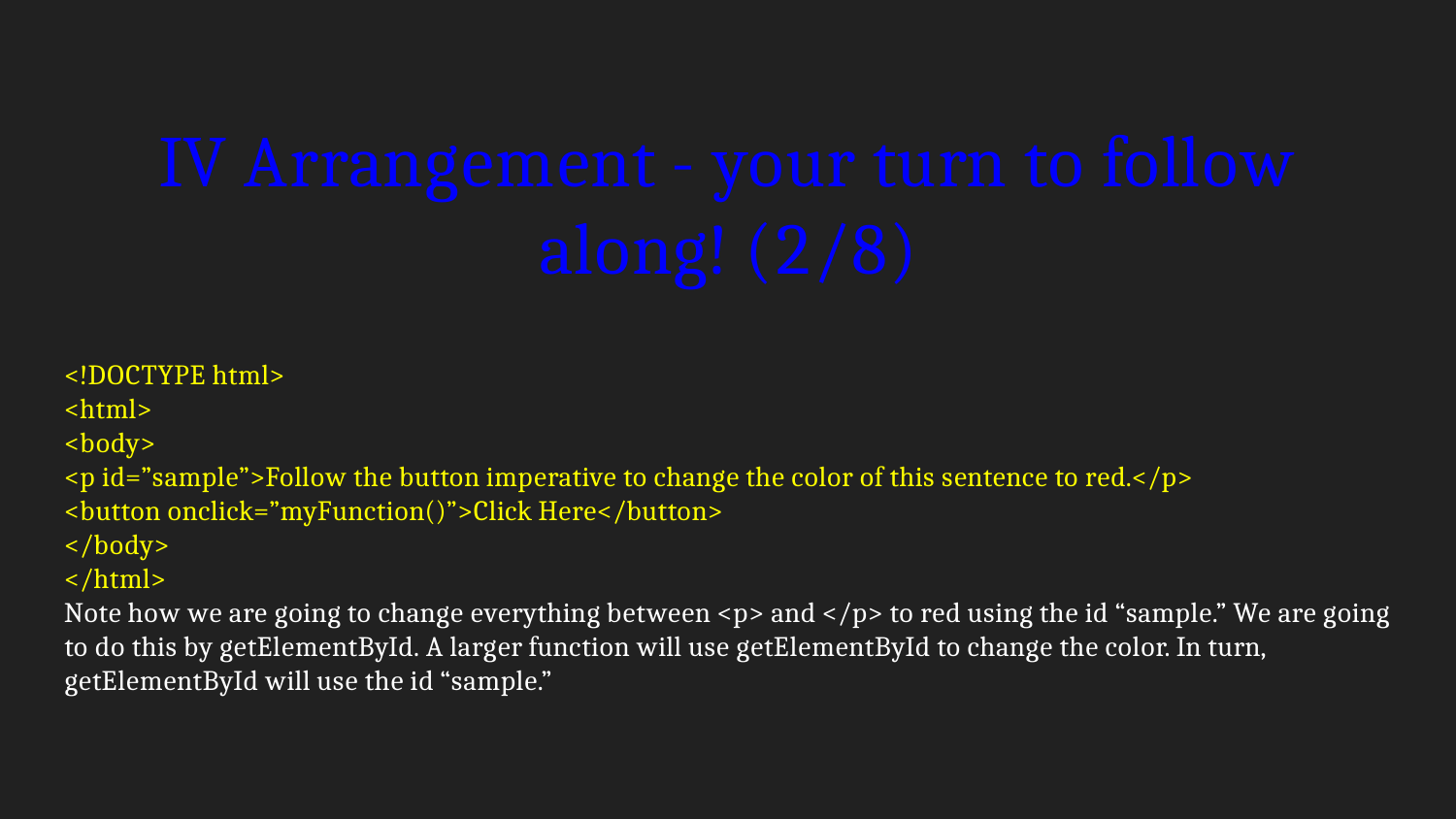

# IV Arrangement - your turn to follow along! (2/8)
<!DOCTYPE html>
<html>
<body>
<p id=”sample”>Follow the button imperative to change the color of this sentence to red.</p>
<button onclick=”myFunction()”>Click Here</button>
</body>
</html>
Note how we are going to change everything between <p> and </p> to red using the id “sample.” We are going to do this by getElementById. A larger function will use getElementById to change the color. In turn, getElementById will use the id “sample.”